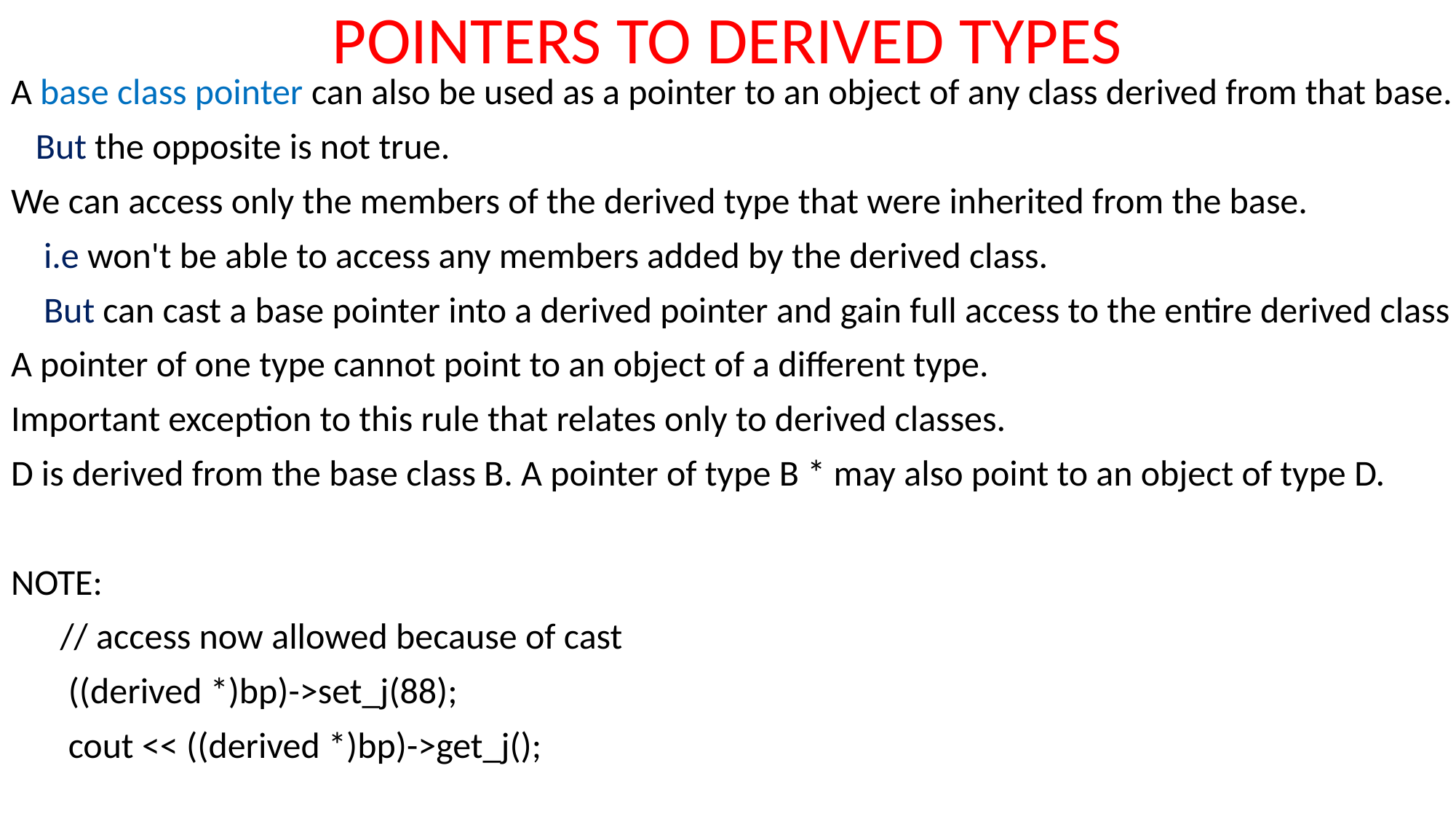

# POINTERS TO DERIVED TYPES
A base class pointer can also be used as a pointer to an object of any class derived from that base.
   But the opposite is not true.
We can access only the members of the derived type that were inherited from the base.
    i.e won't be able to access any members added by the derived class.
    But can cast a base pointer into a derived pointer and gain full access to the entire derived class
A pointer of one type cannot point to an object of a different type.
Important exception to this rule that relates only to derived classes.
D is derived from the base class B. A pointer of type B * may also point to an object of type D.

NOTE:
      // access now allowed because of cast
       ((derived *)bp)->set_j(88);
       cout << ((derived *)bp)->get_j();